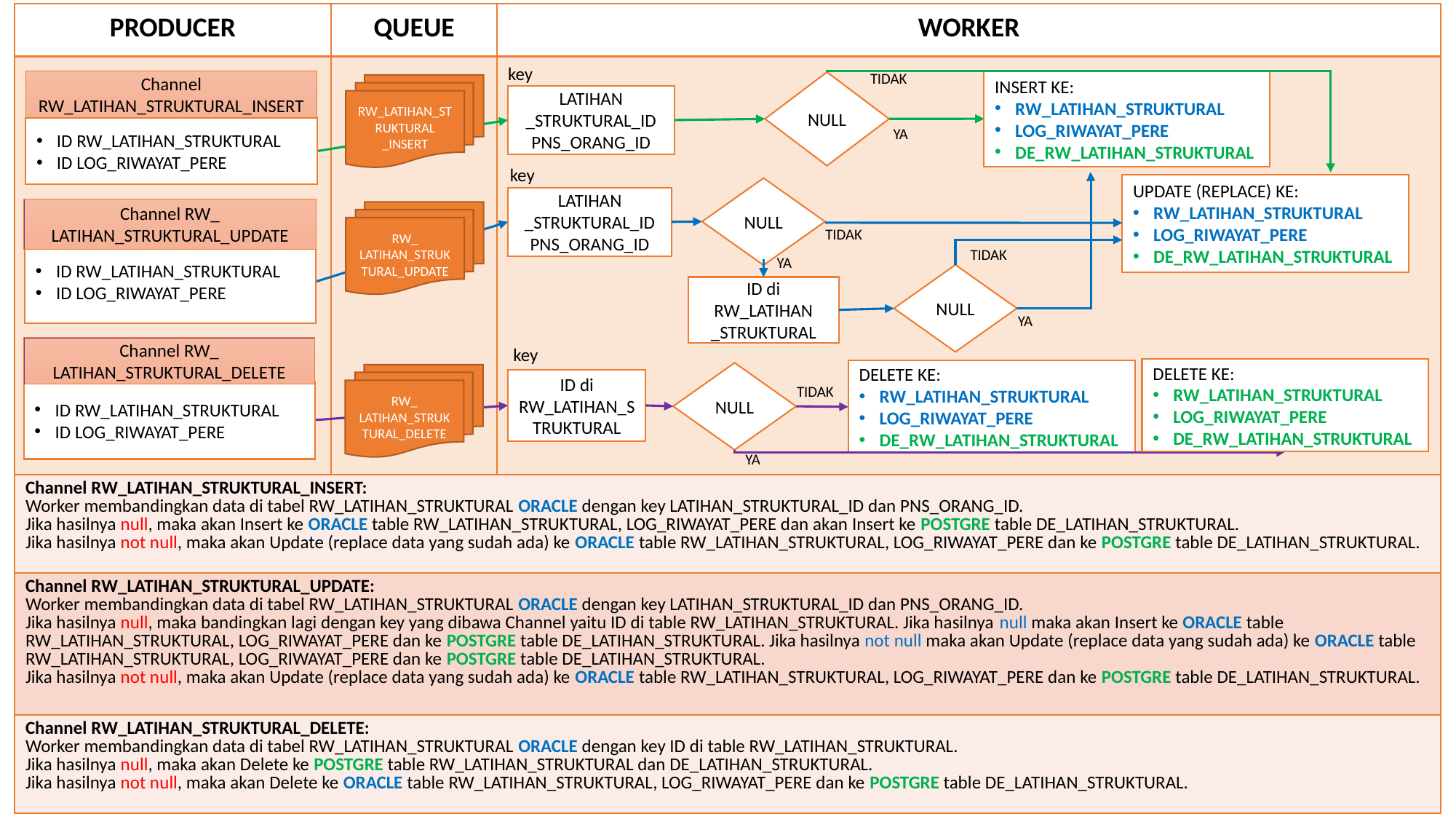

| PRODUCER | QUEUE | WORKER |
| --- | --- | --- |
|  |  |  |
key
TIDAK
Channel RW_LATIHAN_STRUKTURAL_INSERT
INSERT KE:
RW_LATIHAN_STRUKTURAL
LOG_RIWAYAT_PERE
DE_RW_LATIHAN_STRUKTURAL
NULL
RW_LATIHAN_STRUKTURAL
_INSERT
LATIHAN
_STRUKTURAL_ID PNS_ORANG_ID
ID RW_LATIHAN_STRUKTURAL
ID LOG_RIWAYAT_PERE
YA
key
UPDATE (REPLACE) KE:
RW_LATIHAN_STRUKTURAL
LOG_RIWAYAT_PERE
DE_RW_LATIHAN_STRUKTURAL
NULL
LATIHAN _STRUKTURAL_ID PNS_ORANG_ID
Channel RW_ LATIHAN_STRUKTURAL_UPDATE
RW_ LATIHAN_STRUKTURAL_UPDATE
TIDAK
TIDAK
ID RW_LATIHAN_STRUKTURAL
ID LOG_RIWAYAT_PERE
YA
NULL
ID di
RW_LATIHAN
_STRUKTURAL
YA
Channel RW_ LATIHAN_STRUKTURAL_DELETE
key
DELETE KE:
RW_LATIHAN_STRUKTURAL
LOG_RIWAYAT_PERE
DE_RW_LATIHAN_STRUKTURAL
DELETE KE:
RW_LATIHAN_STRUKTURAL
LOG_RIWAYAT_PERE
DE_RW_LATIHAN_STRUKTURAL
NULL
RW_ LATIHAN_STRUKTURAL_DELETE
ID di
RW_LATIHAN_STRUKTURAL
TIDAK
ID RW_LATIHAN_STRUKTURAL
ID LOG_RIWAYAT_PERE
YA
| Channel RW\_LATIHAN\_STRUKTURAL\_INSERT: Worker membandingkan data di tabel RW\_LATIHAN\_STRUKTURAL ORACLE dengan key LATIHAN\_STRUKTURAL\_ID dan PNS\_ORANG\_ID. Jika hasilnya null, maka akan Insert ke ORACLE table RW\_LATIHAN\_STRUKTURAL, LOG\_RIWAYAT\_PERE dan akan Insert ke POSTGRE table DE\_LATIHAN\_STRUKTURAL. Jika hasilnya not null, maka akan Update (replace data yang sudah ada) ke ORACLE table RW\_LATIHAN\_STRUKTURAL, LOG\_RIWAYAT\_PERE dan ke POSTGRE table DE\_LATIHAN\_STRUKTURAL. |
| --- |
| Channel RW\_LATIHAN\_STRUKTURAL\_UPDATE: Worker membandingkan data di tabel RW\_LATIHAN\_STRUKTURAL ORACLE dengan key LATIHAN\_STRUKTURAL\_ID dan PNS\_ORANG\_ID. Jika hasilnya null, maka bandingkan lagi dengan key yang dibawa Channel yaitu ID di table RW\_LATIHAN\_STRUKTURAL. Jika hasilnya null maka akan Insert ke ORACLE table RW\_LATIHAN\_STRUKTURAL, LOG\_RIWAYAT\_PERE dan ke POSTGRE table DE\_LATIHAN\_STRUKTURAL. Jika hasilnya not null maka akan Update (replace data yang sudah ada) ke ORACLE table RW\_LATIHAN\_STRUKTURAL, LOG\_RIWAYAT\_PERE dan ke POSTGRE table DE\_LATIHAN\_STRUKTURAL. Jika hasilnya not null, maka akan Update (replace data yang sudah ada) ke ORACLE table RW\_LATIHAN\_STRUKTURAL, LOG\_RIWAYAT\_PERE dan ke POSTGRE table DE\_LATIHAN\_STRUKTURAL. |
| Channel RW\_LATIHAN\_STRUKTURAL\_DELETE: Worker membandingkan data di tabel RW\_LATIHAN\_STRUKTURAL ORACLE dengan key ID di table RW\_LATIHAN\_STRUKTURAL. Jika hasilnya null, maka akan Delete ke POSTGRE table RW\_LATIHAN\_STRUKTURAL dan DE\_LATIHAN\_STRUKTURAL. Jika hasilnya not null, maka akan Delete ke ORACLE table RW\_LATIHAN\_STRUKTURAL, LOG\_RIWAYAT\_PERE dan ke POSTGRE table DE\_LATIHAN\_STRUKTURAL. |